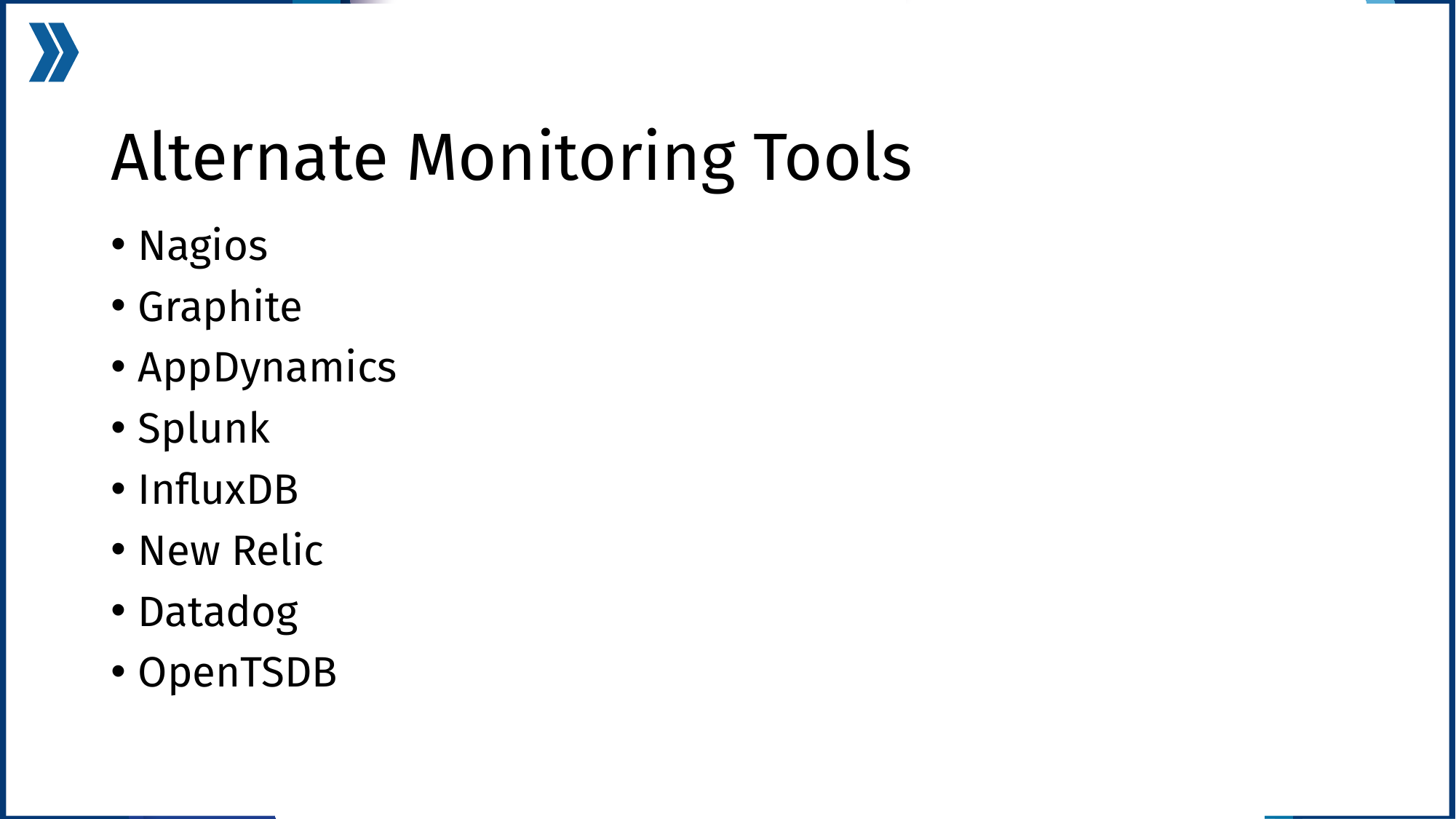

# Alternate Monitoring Tools
Nagios
Graphite
AppDynamics
Splunk
InfluxDB
New Relic
Datadog
OpenTSDB